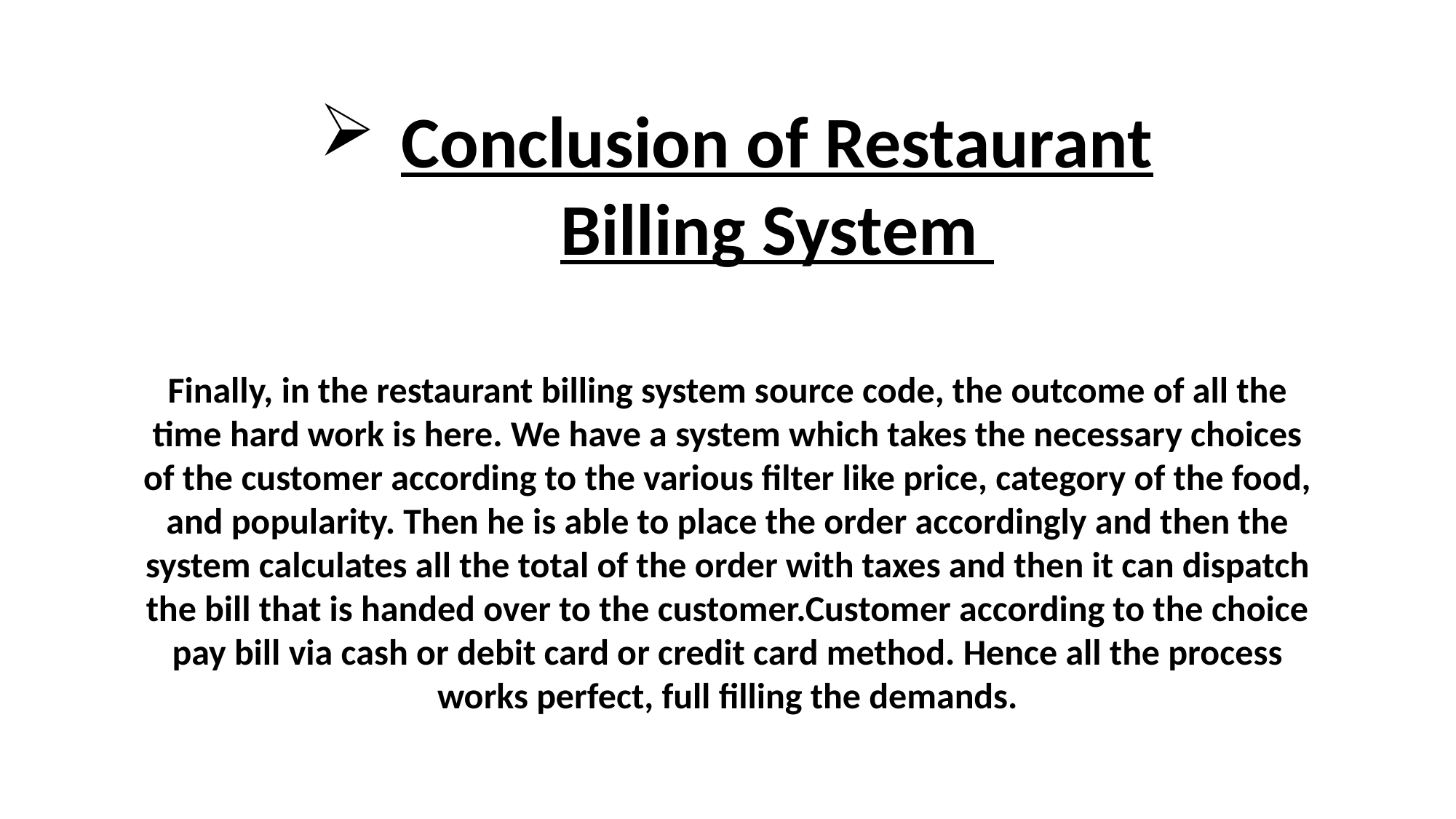

Conclusion of Restaurant Billing System

Finally, in the restaurant billing system source code, the outcome of all the time hard work is here. We have a system which takes the necessary choices of the customer according to the various filter like price, category of the food, and popularity. Then he is able to place the order accordingly and then the system calculates all the total of the order with taxes and then it can dispatch the bill that is handed over to the customer.Customer according to the choice pay bill via cash or debit card or credit card method. Hence all the process works perfect, full filling the demands.